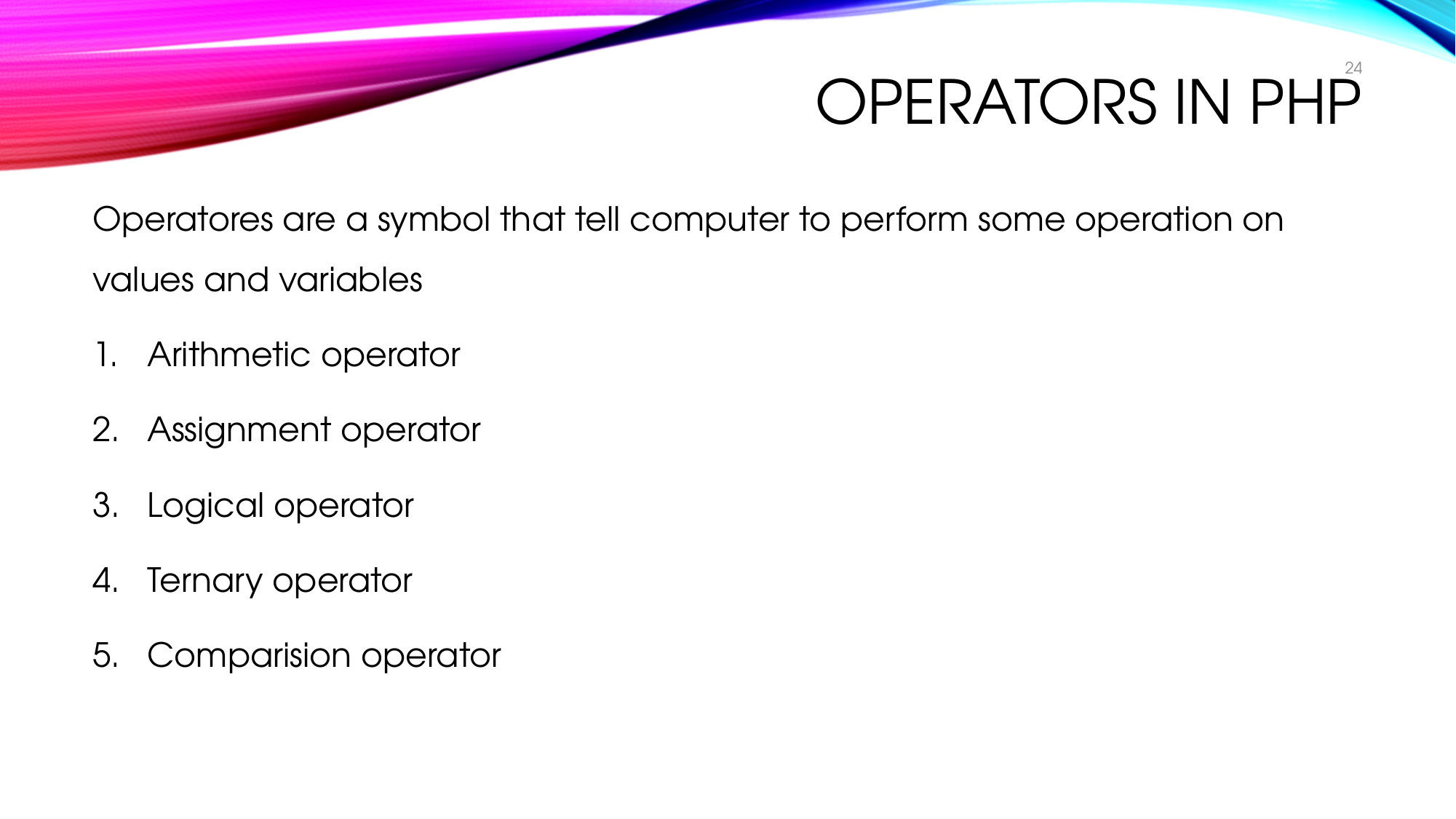

24
# Operators in php
Operatores are a symbol that tell computer to perform some operation on values and variables
Arithmetic operator
Assignment operator
Logical operator
Ternary operator
Comparision operator